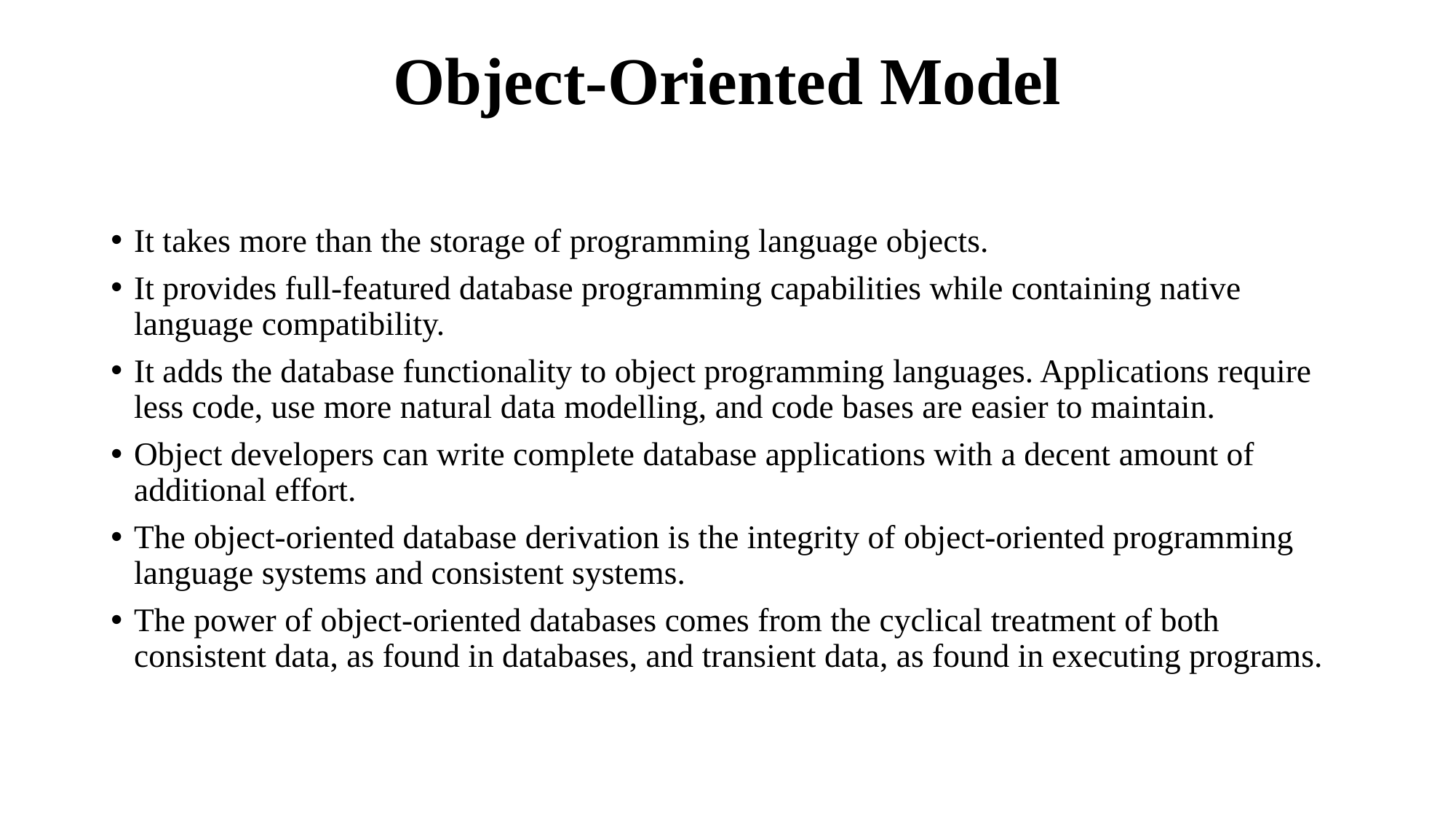

# Object-Oriented Model
It takes more than the storage of programming language objects.
It provides full-featured database programming capabilities while containing native language compatibility.
It adds the database functionality to object programming languages. Applications require less code, use more natural data modelling, and code bases are easier to maintain.
Object developers can write complete database applications with a decent amount of additional effort.
The object-oriented database derivation is the integrity of object-oriented programming language systems and consistent systems.
The power of object-oriented databases comes from the cyclical treatment of both consistent data, as found in databases, and transient data, as found in executing programs.